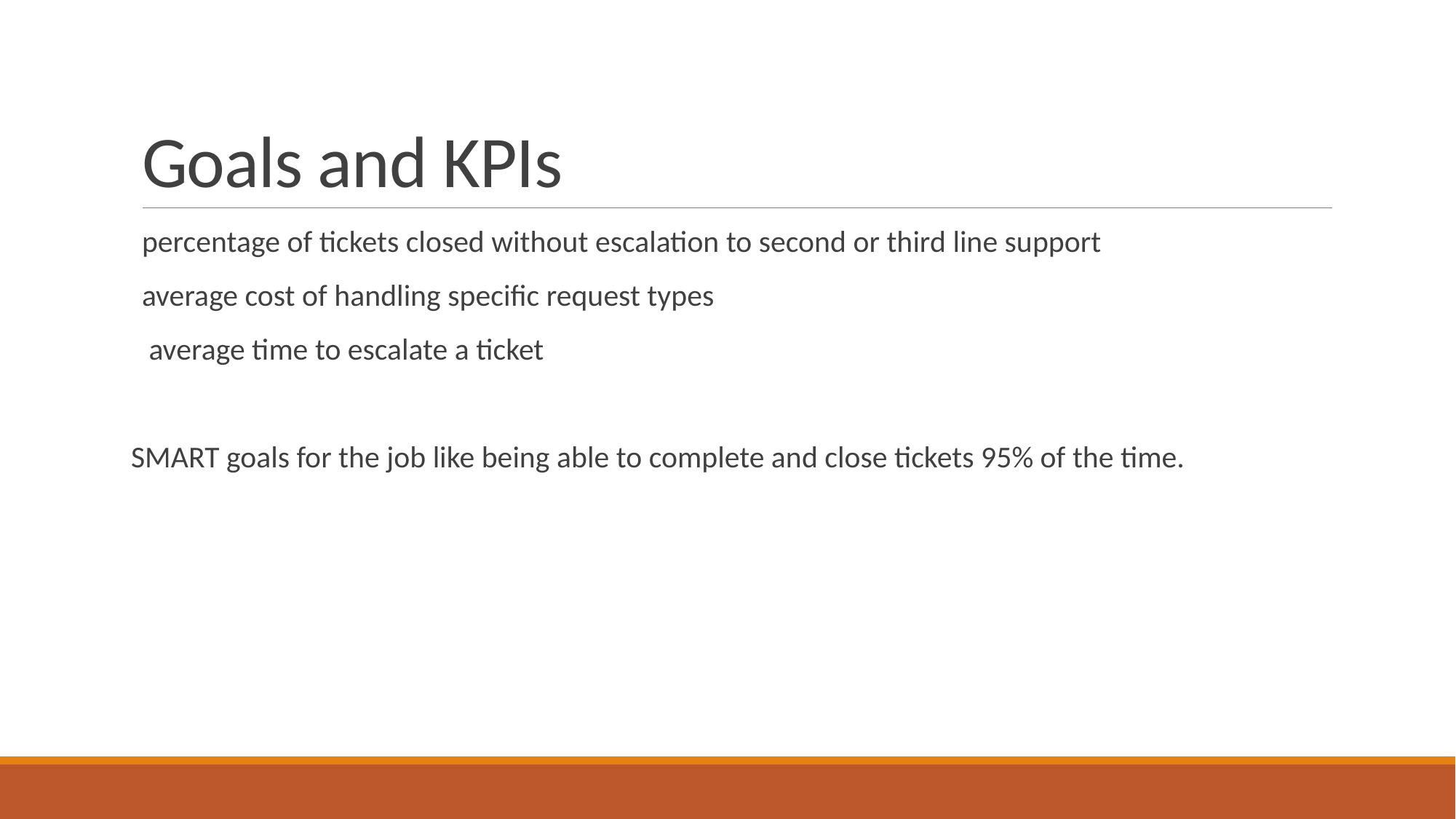

# Goals and KPIs
percentage of tickets closed without escalation to second or third line support
average cost of handling specific request types
 average time to escalate a ticket

SMART goals for the job like being able to complete and close tickets 95% of the time.